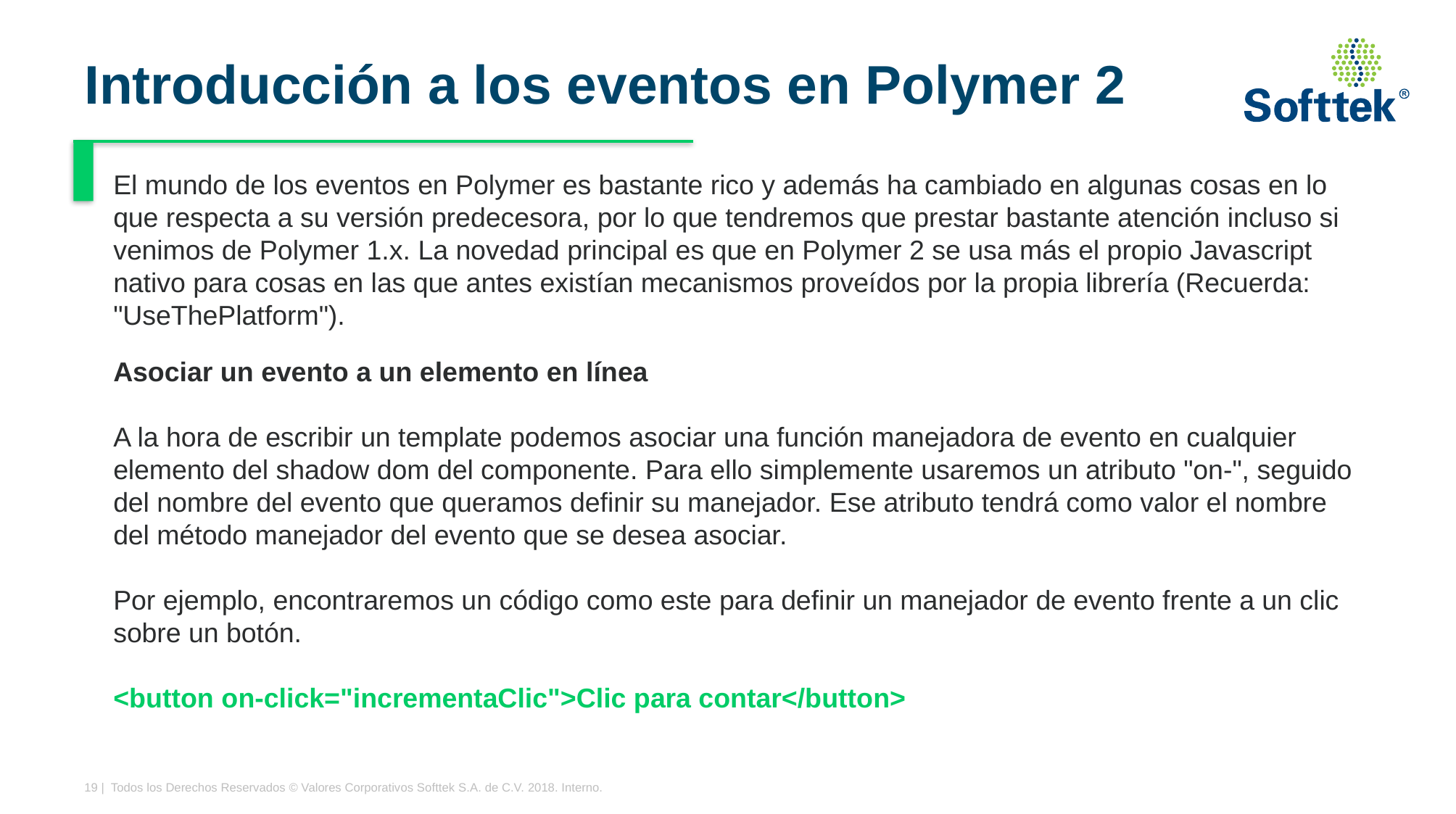

# Introducción a los eventos en Polymer 2

El mundo de los eventos en Polymer es bastante rico y además ha cambiado en algunas cosas en lo que respecta a su versión predecesora, por lo que tendremos que prestar bastante atención incluso si venimos de Polymer 1.x. La novedad principal es que en Polymer 2 se usa más el propio Javascript nativo para cosas en las que antes existían mecanismos proveídos por la propia librería (Recuerda: "UseThePlatform").
Asociar un evento a un elemento en línea

A la hora de escribir un template podemos asociar una función manejadora de evento en cualquier elemento del shadow dom del componente. Para ello simplemente usaremos un atributo "on-", seguido del nombre del evento que queramos definir su manejador. Ese atributo tendrá como valor el nombre del método manejador del evento que se desea asociar.

Por ejemplo, encontraremos un código como este para definir un manejador de evento frente a un clic sobre un botón.

<button on-click="incrementaClic">Clic para contar</button>